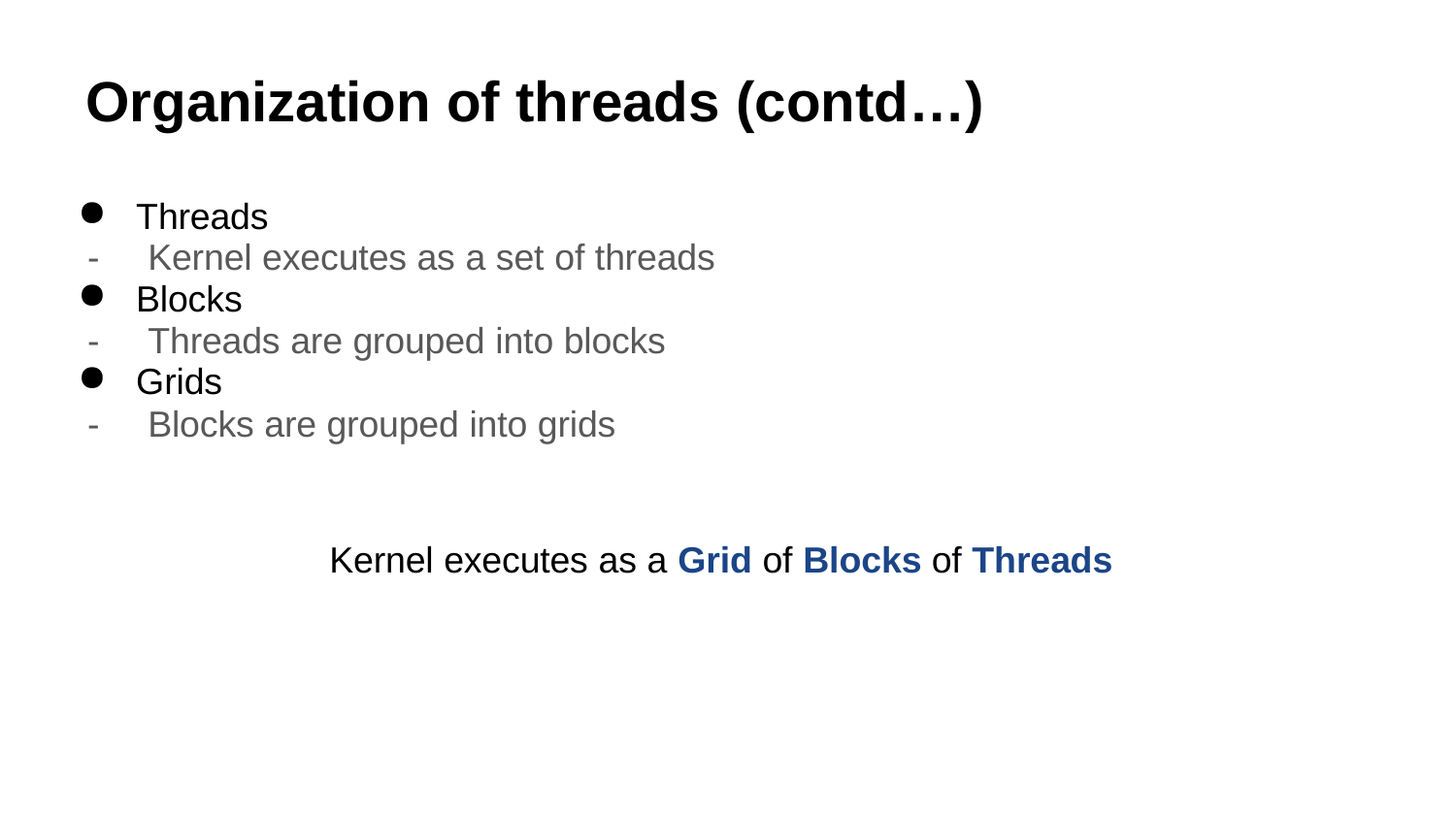

# Organization of threads (contd…)
Threads
-	Kernel executes as a set of threads
Blocks
-	Threads are grouped into blocks
Grids
-	Blocks are grouped into grids

Kernel executes as a Grid of Blocks of Threads